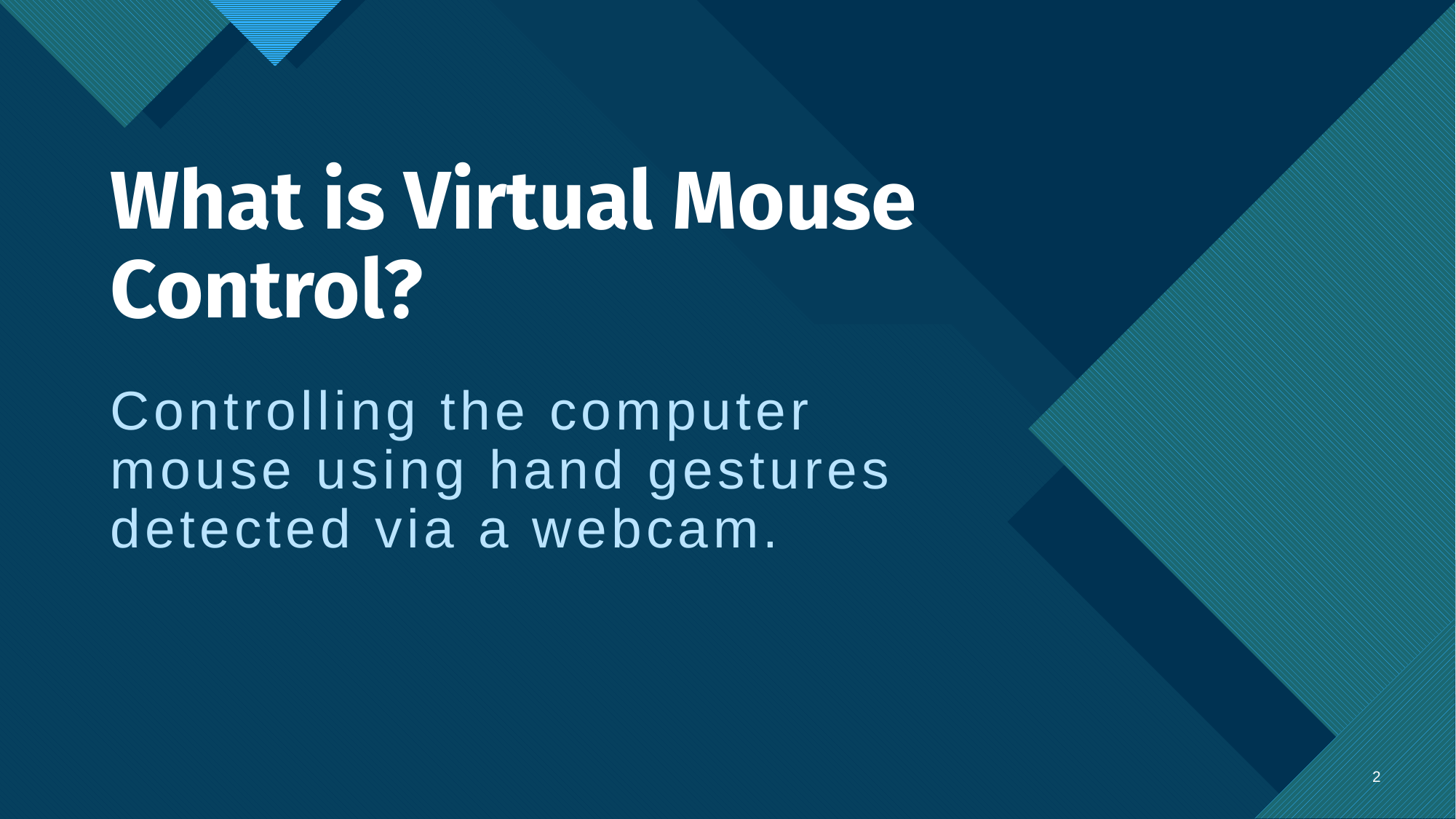

# What is Virtual Mouse Control?
Controlling the computer mouse using hand gestures detected via a webcam.

2